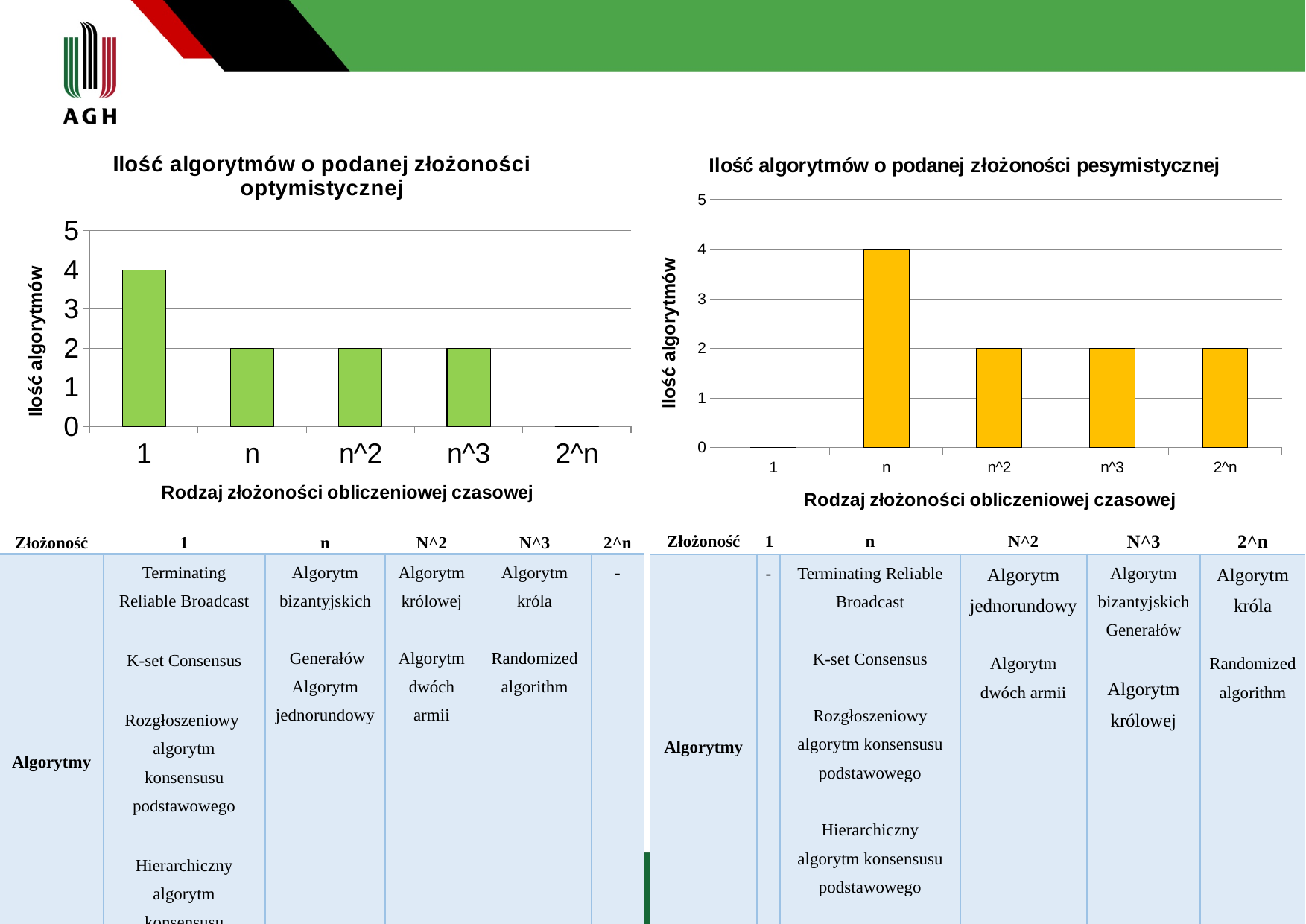

### Chart: Ilość algorytmów o podanej złożoności optymistycznej

| Category | optymistyczna |
|---|---|
| 1 | 4.0 |
| n | 2.0 |
| n^2 | 2.0 |
| n^3 | 2.0 |
| 2^n | 0.0 |

### Chart: Ilość algorytmów o podanej złożoności pesymistycznej

| Category | pesymistyczna |
|---|---|
| 1 | 0.0 |
| n | 4.0 |
| n^2 | 2.0 |
| n^3 | 2.0 |
| 2^n | 2.0 |
| Złożoność | 1 | n | N^2 | N^3 | 2^n |
| --- | --- | --- | --- | --- | --- |
| Algorytmy | - | Terminating Reliable Broadcast K-set Consensus Rozgłoszeniowy algorytm konsensusu podstawowego Hierarchiczny algorytm konsensusu podstawowego | Algorytm jednorundowy Algorytm dwóch armii | Algorytm bizantyjskich Generałów Algorytm królowej | Algorytm króla Randomized algorithm |
| Złożoność | 1 | n | N^2 | N^3 | 2^n |
| --- | --- | --- | --- | --- | --- |
| Algorytmy | Terminating Reliable Broadcast K-set Consensus Rozgłoszeniowy algorytm konsensusu podstawowego Hierarchiczny algorytm konsensusu podstawowego | Algorytm bizantyjskich Generałów Algorytm jednorundowy | Algorytm królowej Algorytm dwóch armii | Algorytm króla Randomized algorithm | - |